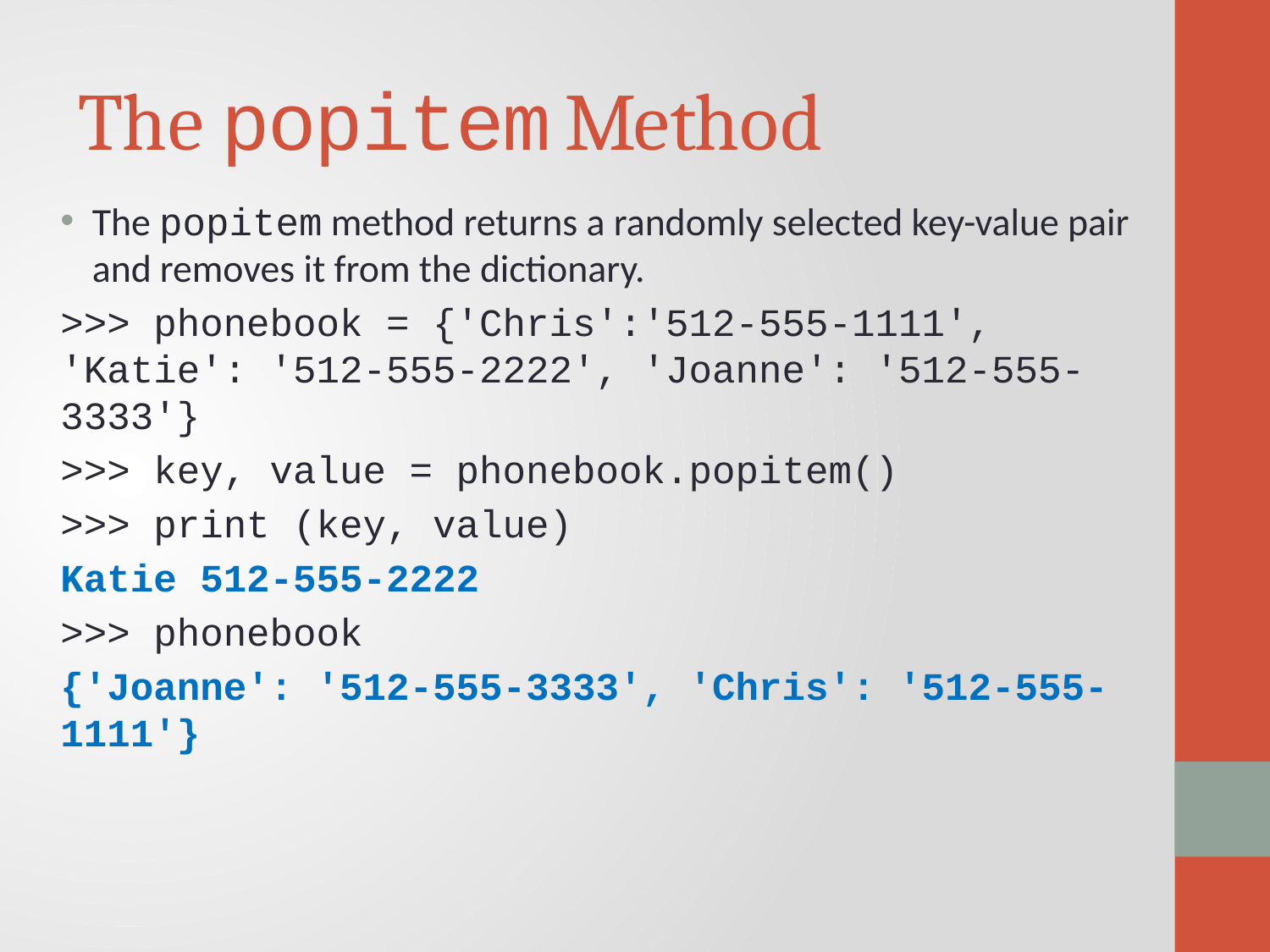

# The popitem Method
The popitem method returns a randomly selected key-value pair and removes it from the dictionary.
>>> phonebook = {'Chris':'512-555-1111', 'Katie': '512-555-2222', 'Joanne': '512-555-3333'}
>>> key, value = phonebook.popitem()
>>> print (key, value)
Katie 512-555-2222
>>> phonebook
{'Joanne': '512-555-3333', 'Chris': '512-555-1111'}